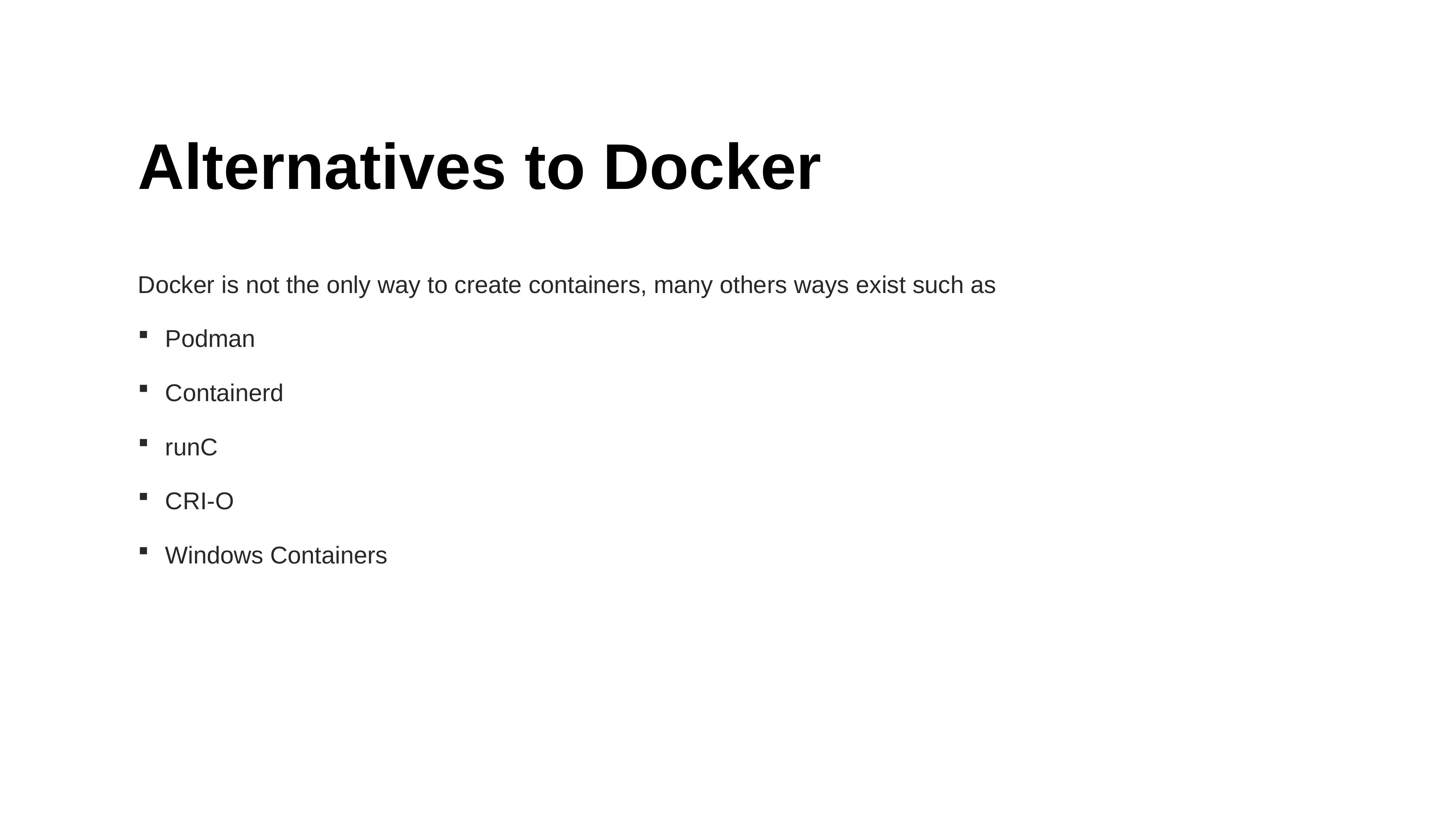

# Alternatives to Docker
Docker is not the only way to create containers, many others ways exist such as
Podman
Containerd
runC
CRI-O
Windows Containers